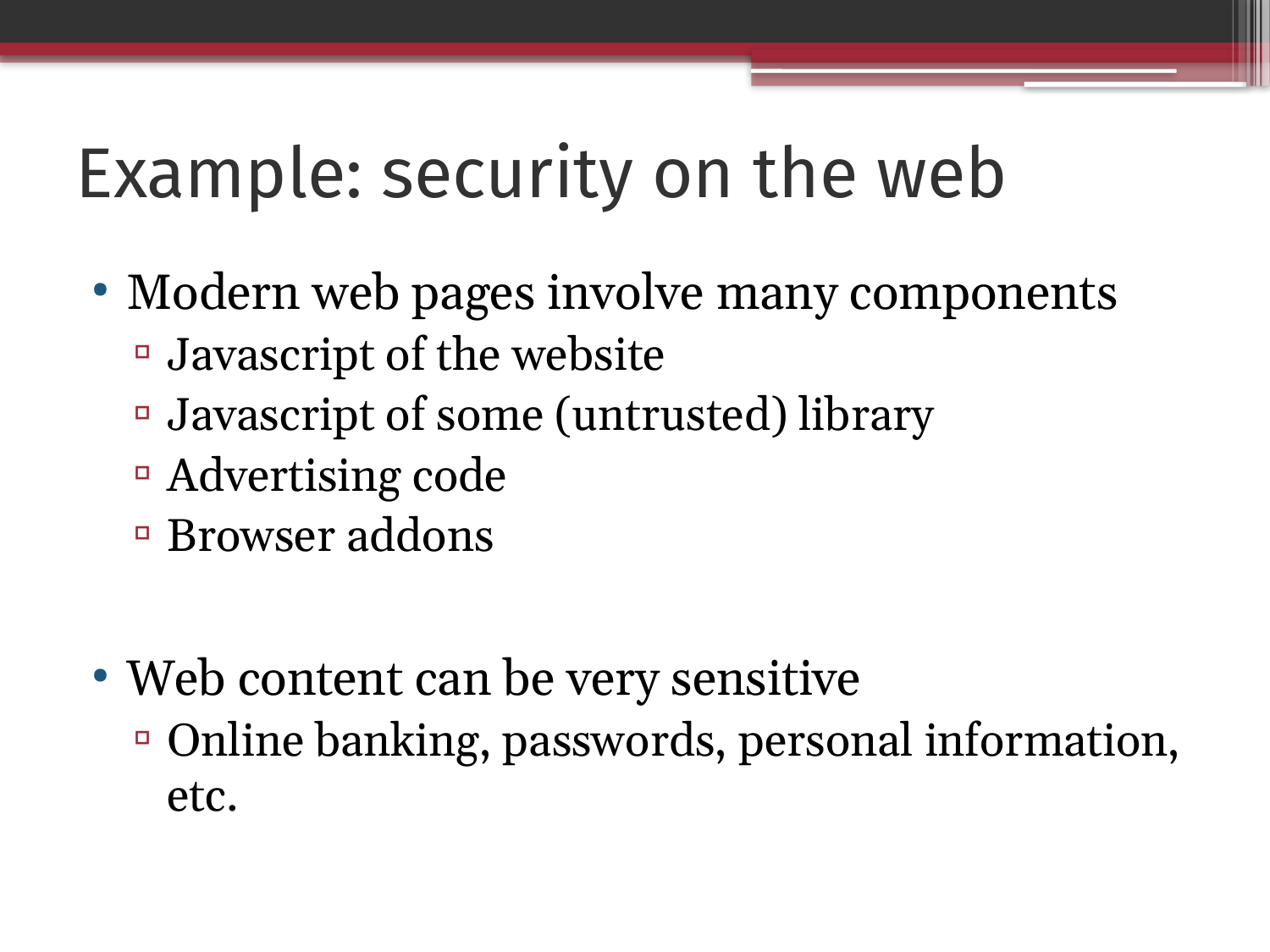

# Example: security on the web
Modern web pages involve many components
Javascript of the website
Javascript of some (untrusted) library
Advertising code
Browser addons

Web content can be very sensitive
Online banking, passwords, personal information, etc.